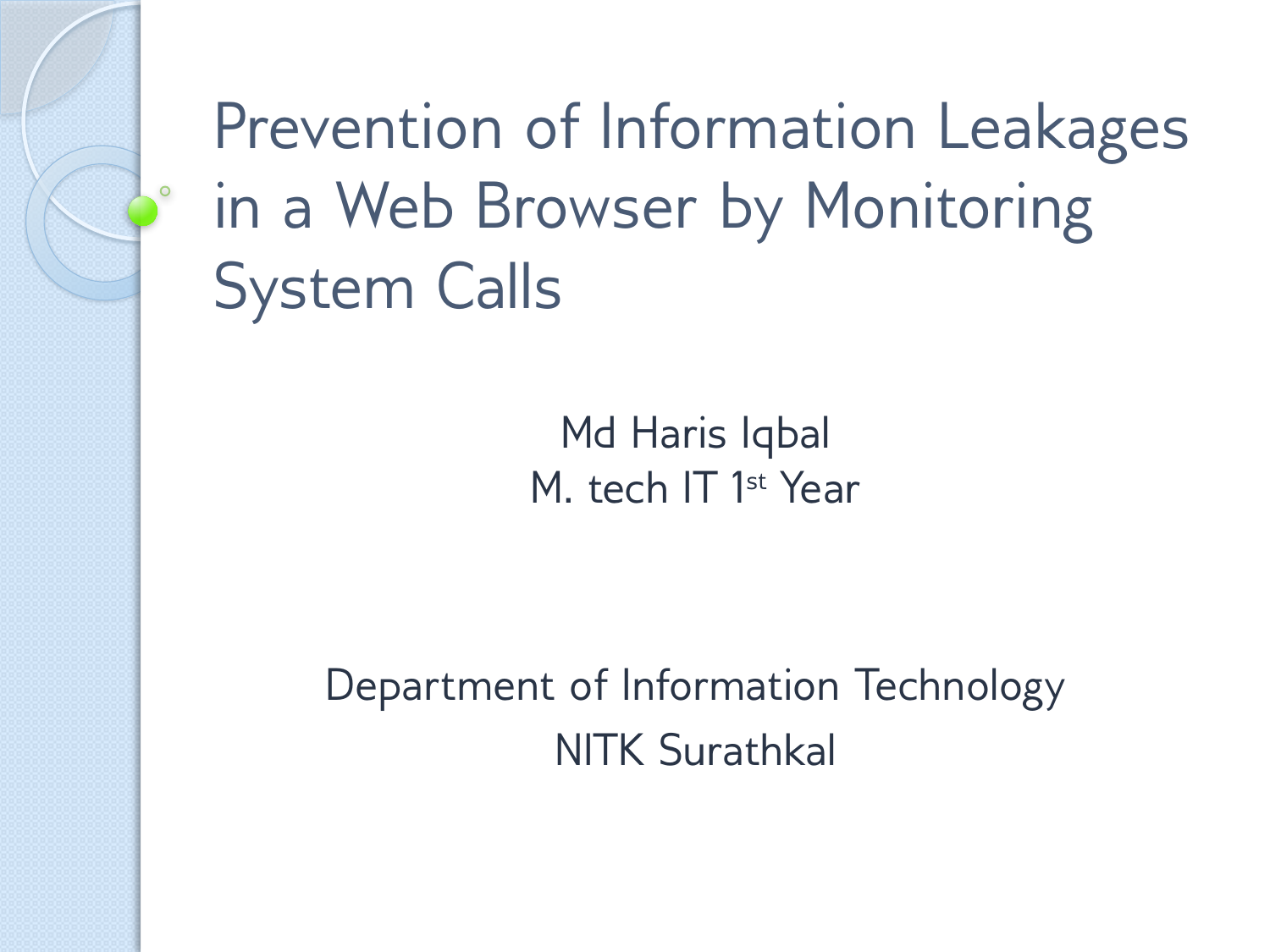

# Prevention of Information Leakages in a Web Browser by Monitoring System Calls
Md Haris Iqbal
M. tech IT 1st Year

Department of Information Technology
NITK Surathkal